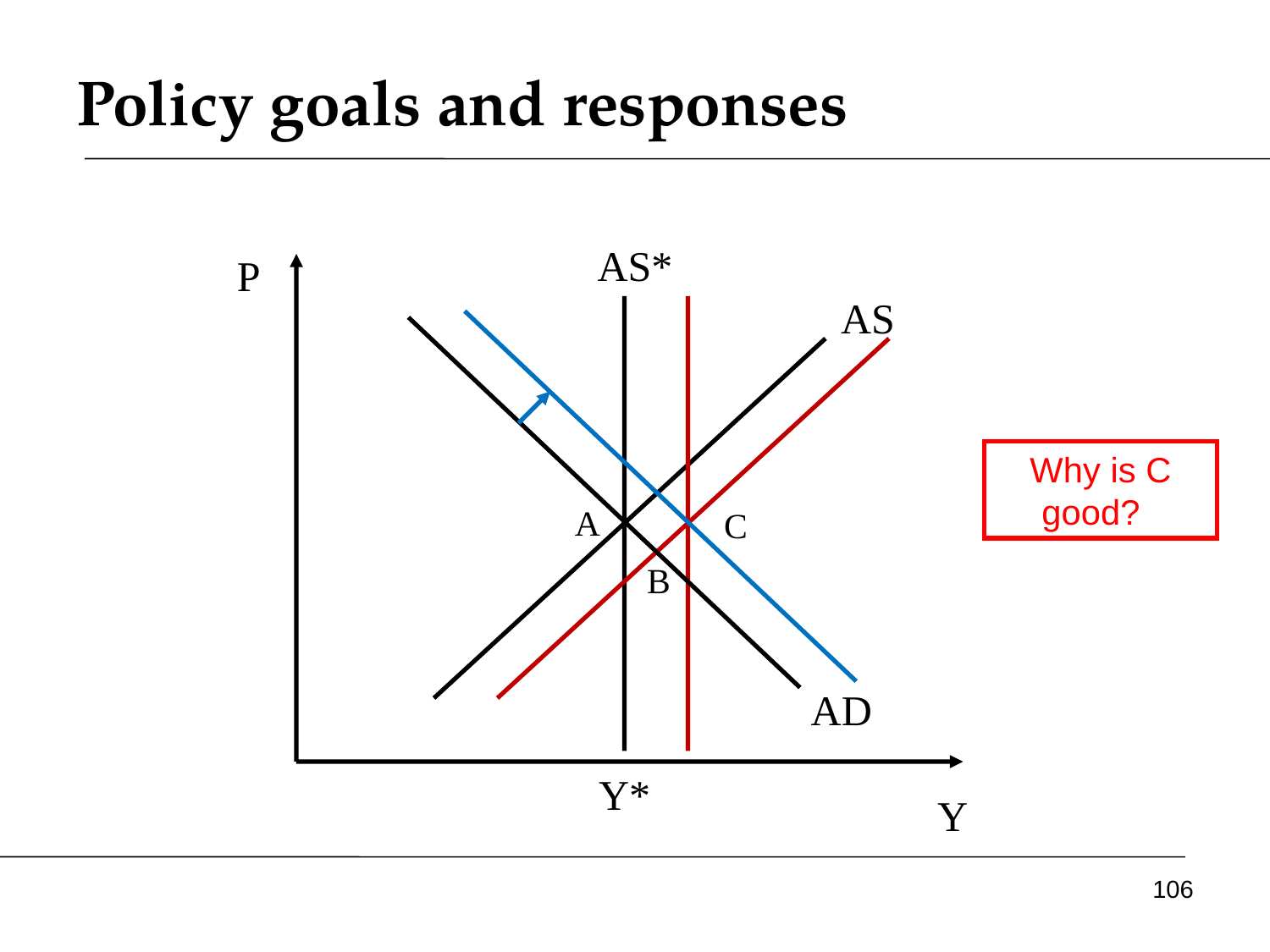

# Policy goals and responses
AS*
P

AS

Y

Why is C good?
A
C
B
AD
Y*
106